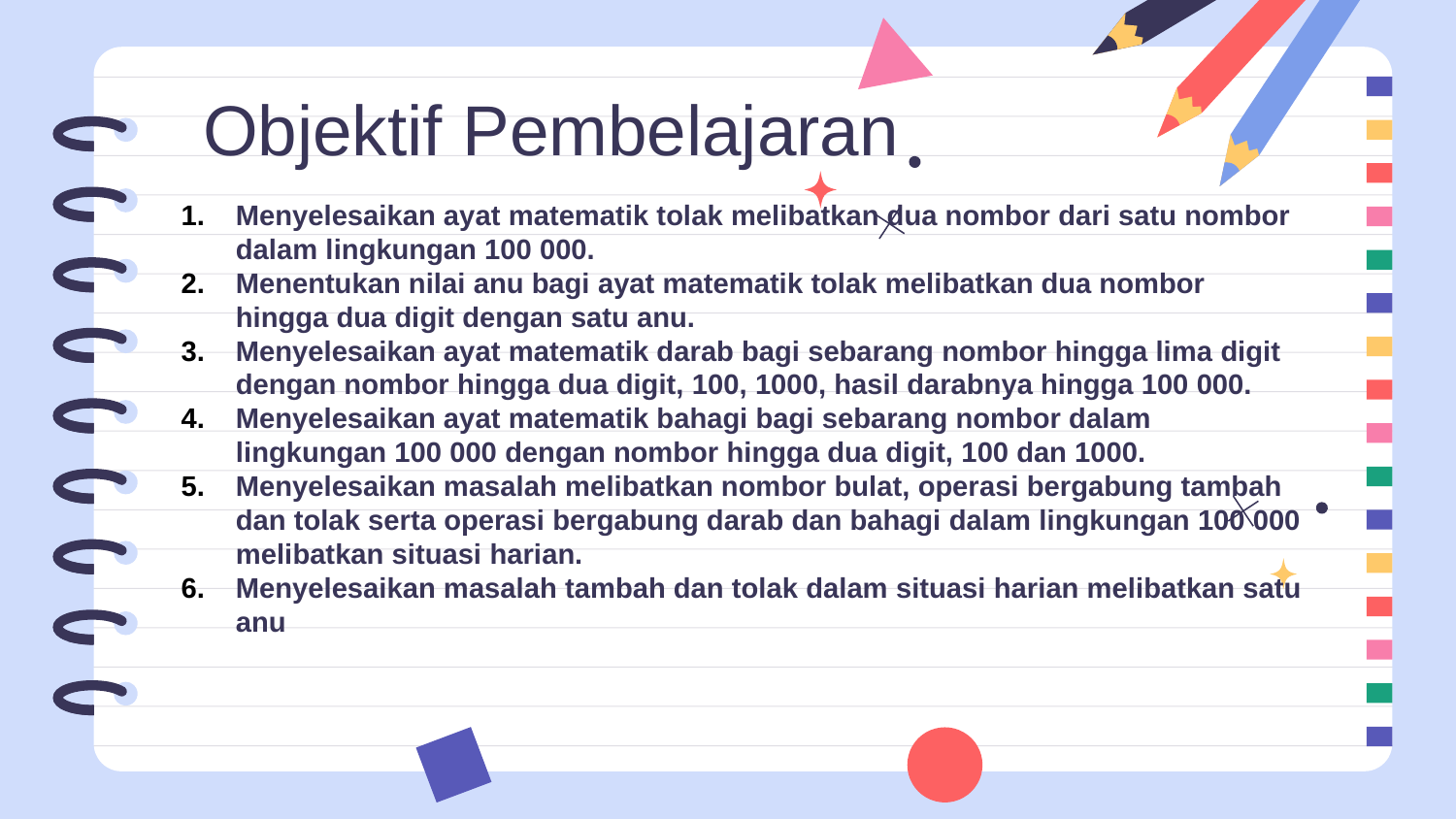

# Objektif Pembelajaran

Menyelesaikan ayat matematik tolak melibatkan dua nombor dari satu nombor dalam lingkungan 100 000.
Menentukan nilai anu bagi ayat matematik tolak melibatkan dua nombor hingga dua digit dengan satu anu.
Menyelesaikan ayat matematik darab bagi sebarang nombor hingga lima digit dengan nombor hingga dua digit, 100, 1000, hasil darabnya hingga 100 000.
Menyelesaikan ayat matematik bahagi bagi sebarang nombor dalam lingkungan 100 000 dengan nombor hingga dua digit, 100 dan 1000.
Menyelesaikan masalah melibatkan nombor bulat, operasi bergabung tambah dan tolak serta operasi bergabung darab dan bahagi dalam lingkungan 100 000 melibatkan situasi harian.
Menyelesaikan masalah tambah dan tolak dalam situasi harian melibatkan satu anu